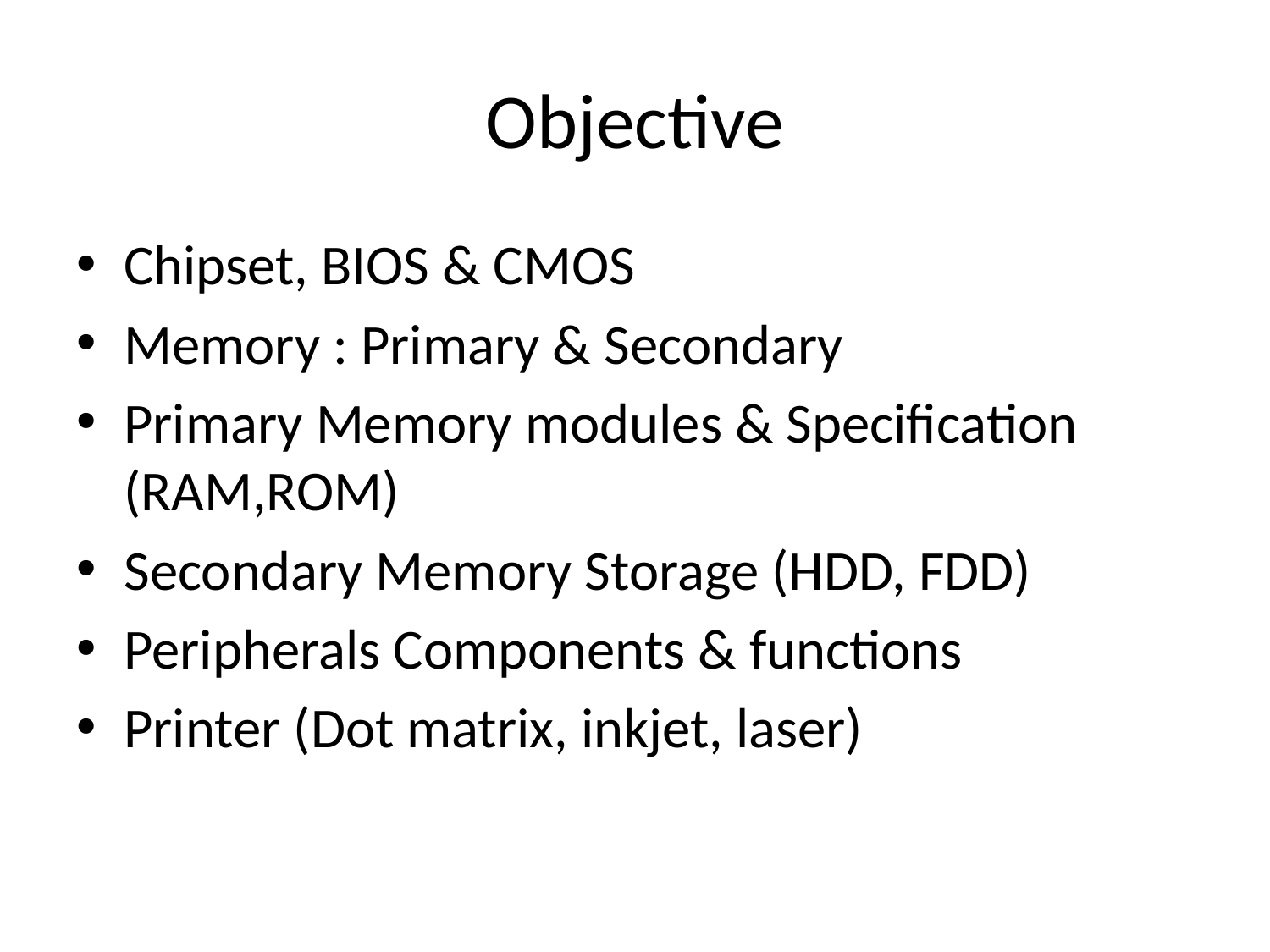

# Objective
Chipset, BIOS & CMOS
Memory : Primary & Secondary
Primary Memory modules & Specification (RAM,ROM)
Secondary Memory Storage (HDD, FDD)
Peripherals Components & functions
Printer (Dot matrix, inkjet, laser)